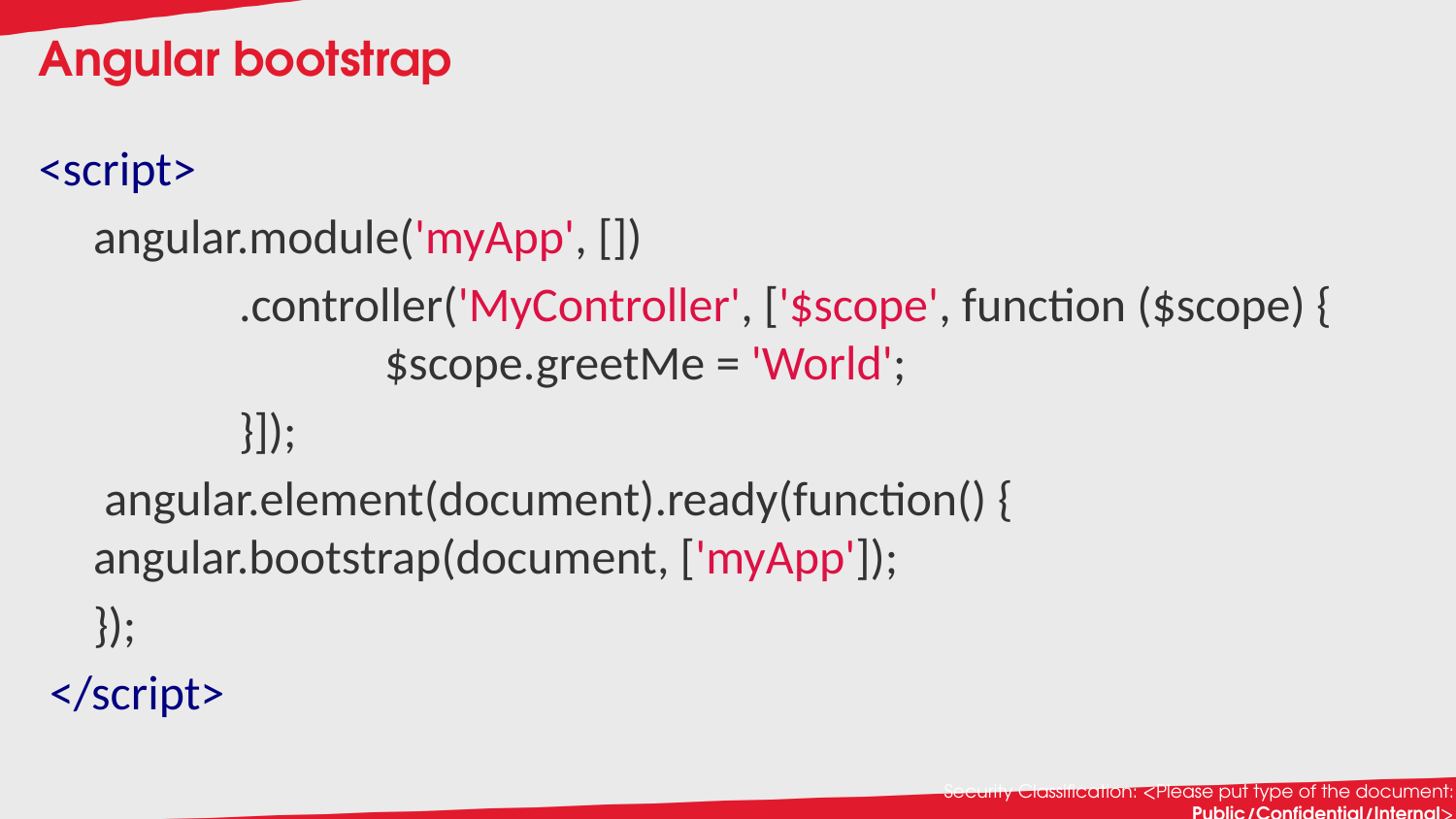

# Angular bootstrap
<script>
	angular.module('myApp', [])
		.controller('MyController', ['$scope', function ($scope) { 			$scope.greetMe = 'World';
		}]);
	 angular.element(document).ready(function() { 	angular.bootstrap(document, ['myApp']);
	});
 </script>